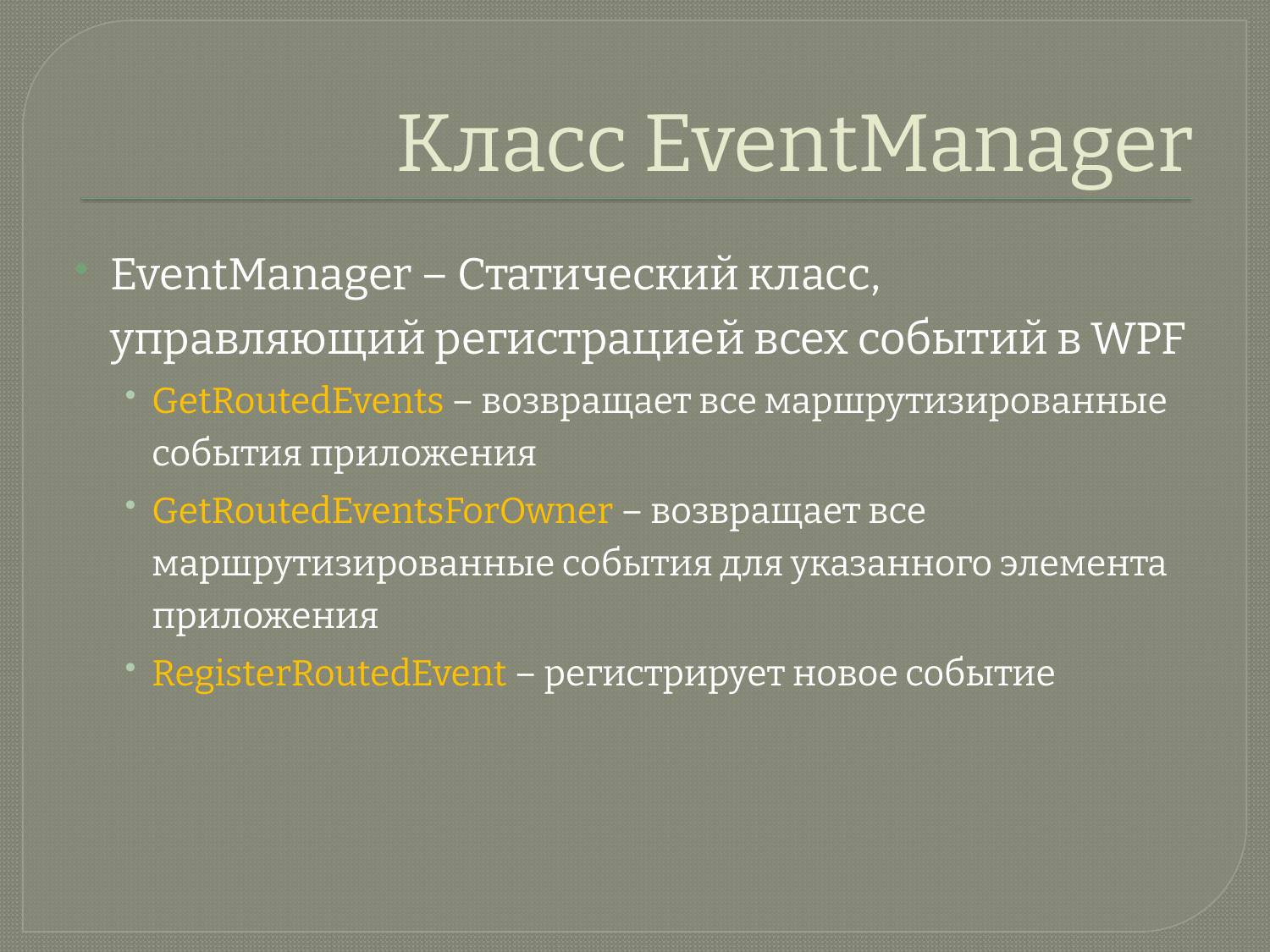

# Класс EventManager
EventManager – Статический класс, управляющий регистрацией всех событий в WPF
GetRoutedEvents – возвращает все маршрутизированные события приложения
GetRoutedEventsForOwner – возвращает все маршрутизированные события для указанного элемента приложения
RegisterRoutedEvent – регистрирует новое событие